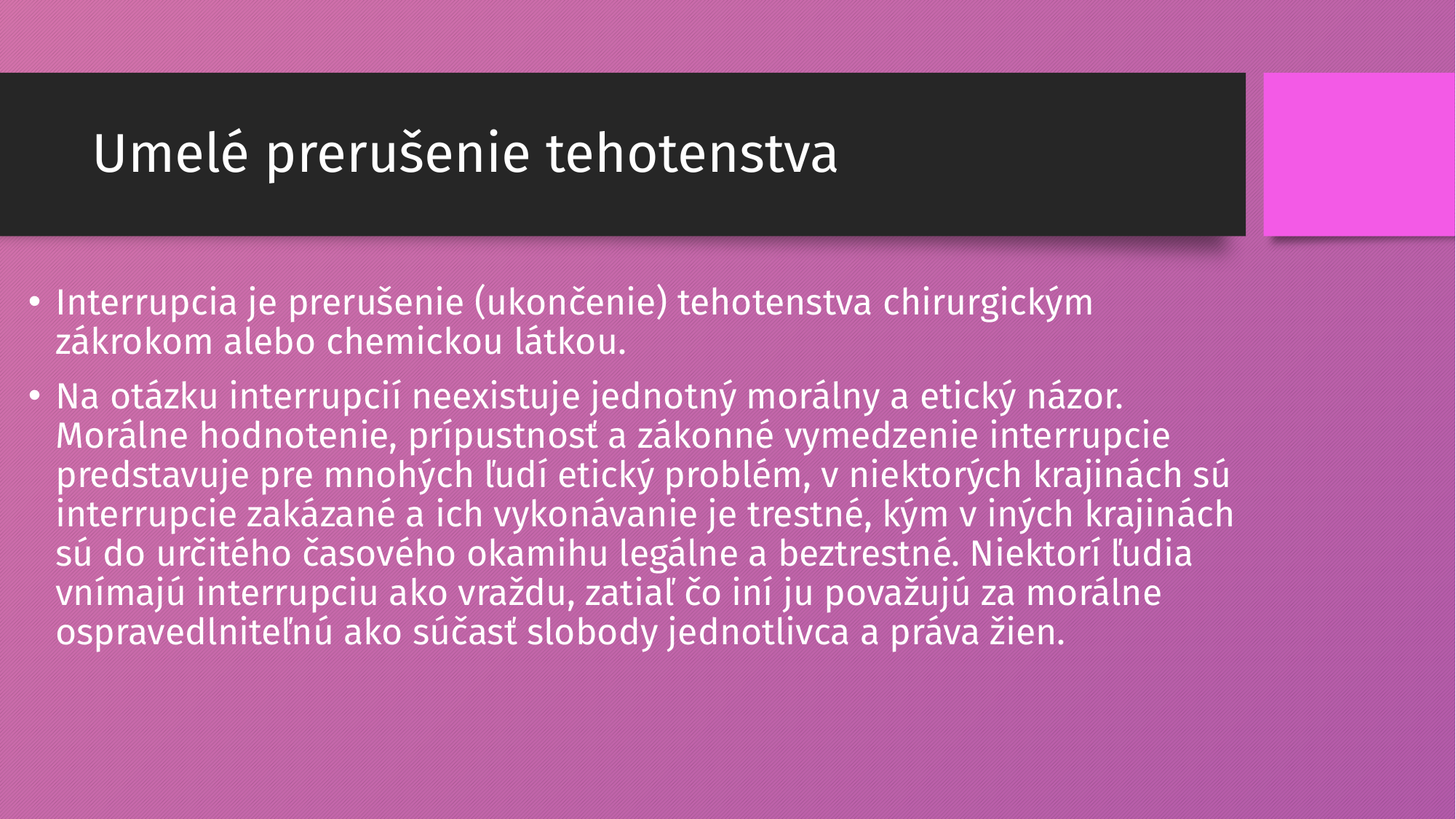

# Umelé prerušenie tehotenstva

Interrupcia je prerušenie (ukončenie) tehotenstva chirurgickým zákrokom alebo chemickou látkou.
Na otázku interrupcií neexistuje jednotný morálny a etický názor. Morálne hodnotenie, prípustnosť a zákonné vymedzenie interrupcie predstavuje pre mnohých ľudí etický problém, v niektorých krajinách sú interrupcie zakázané a ich vykonávanie je trestné, kým v iných krajinách sú do určitého časového okamihu legálne a beztrestné. Niektorí ľudia vnímajú interrupciu ako vraždu, zatiaľ čo iní ju považujú za morálne ospravedlniteľnú ako súčasť slobody jednotlivca a práva žien.